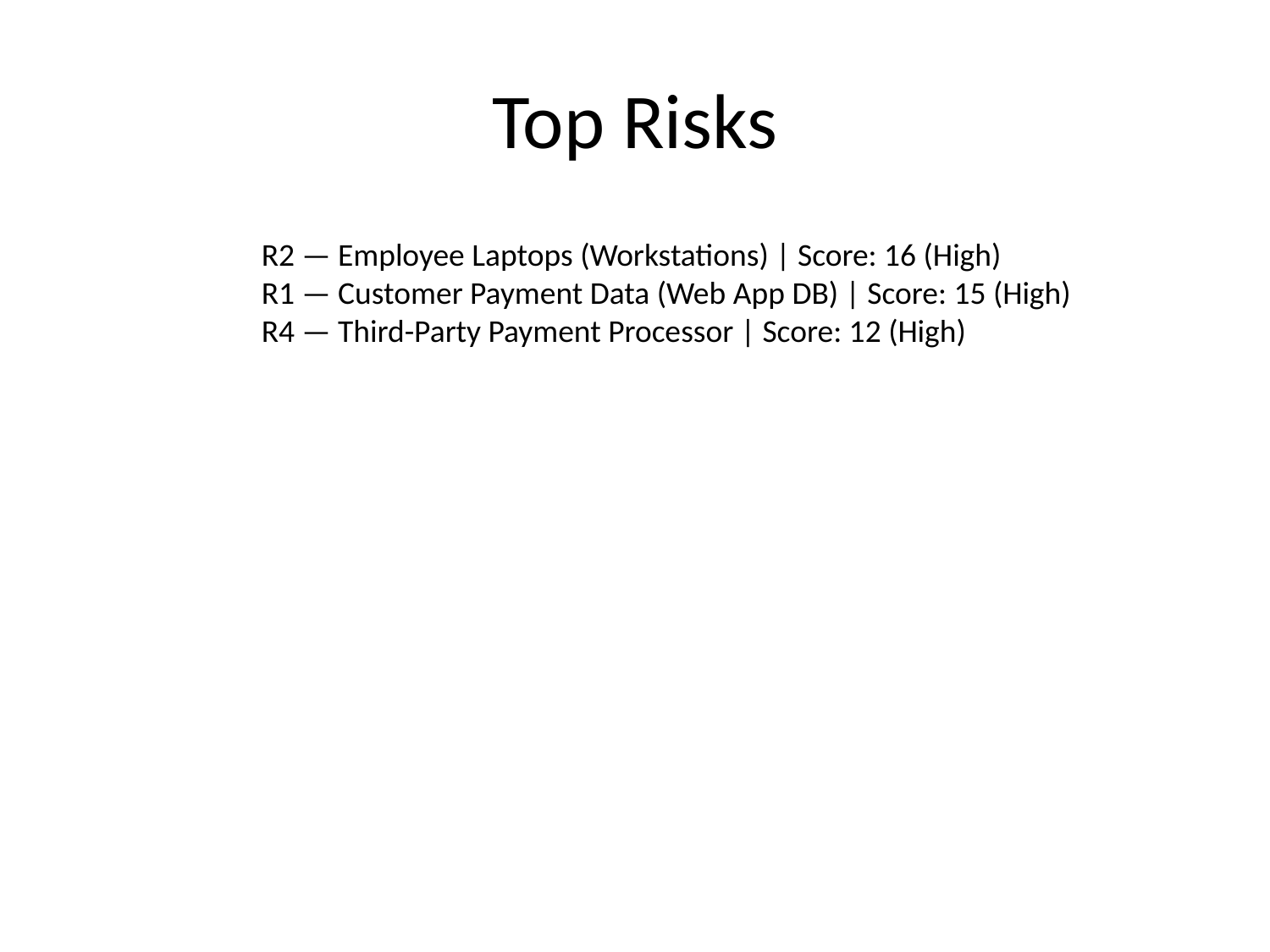

# Top Risks

R2 — Employee Laptops (Workstations) | Score: 16 (High)
R1 — Customer Payment Data (Web App DB) | Score: 15 (High)
R4 — Third-Party Payment Processor | Score: 12 (High)